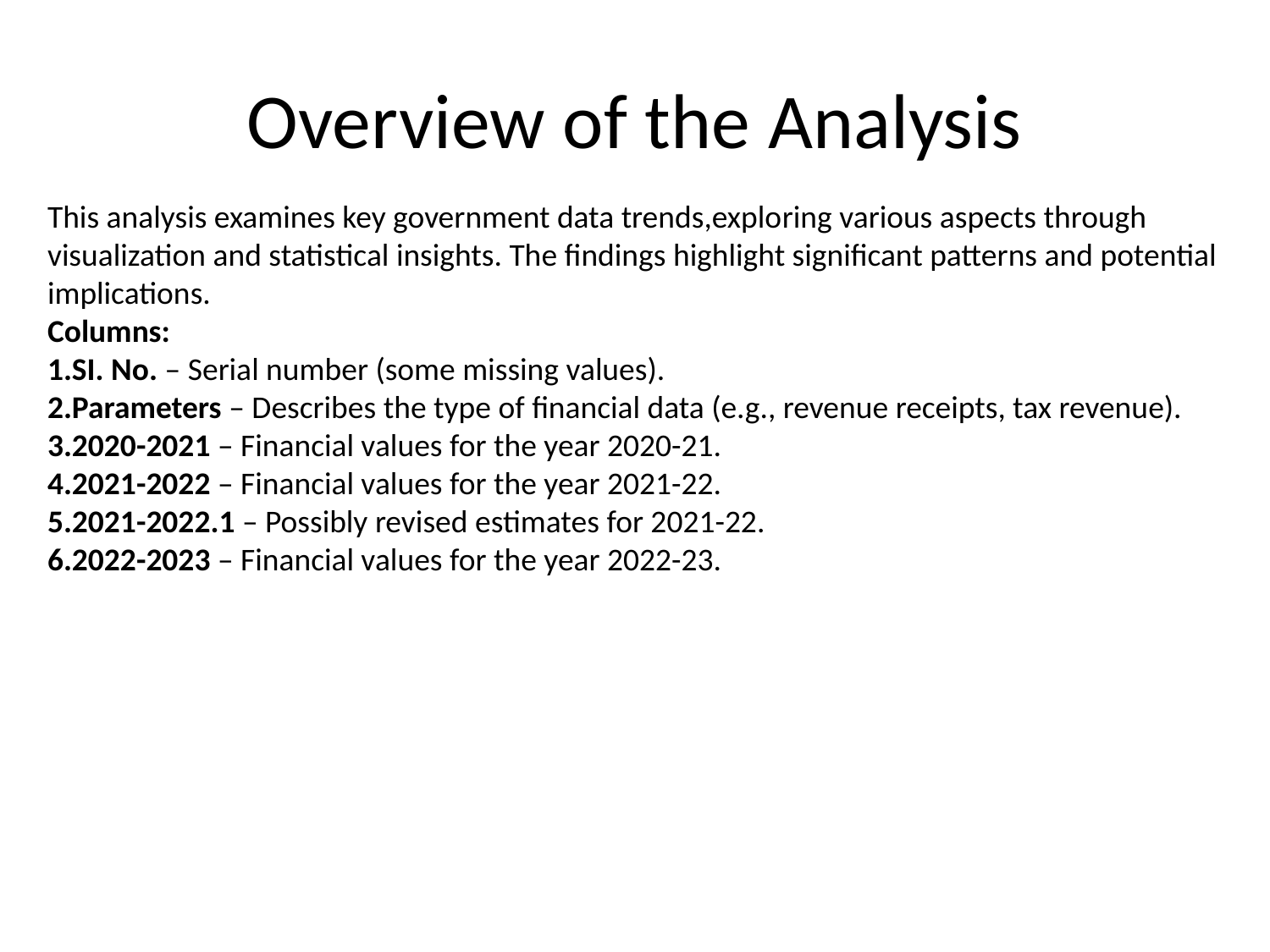

# Overview of the Analysis
This analysis examines key government data trends,exploring various aspects through visualization and statistical insights. The findings highlight significant patterns and potential implications.
Columns:
SI. No. – Serial number (some missing values).
Parameters – Describes the type of financial data (e.g., revenue receipts, tax revenue).
2020-2021 – Financial values for the year 2020-21.
2021-2022 – Financial values for the year 2021-22.
2021-2022.1 – Possibly revised estimates for 2021-22.
2022-2023 – Financial values for the year 2022-23.